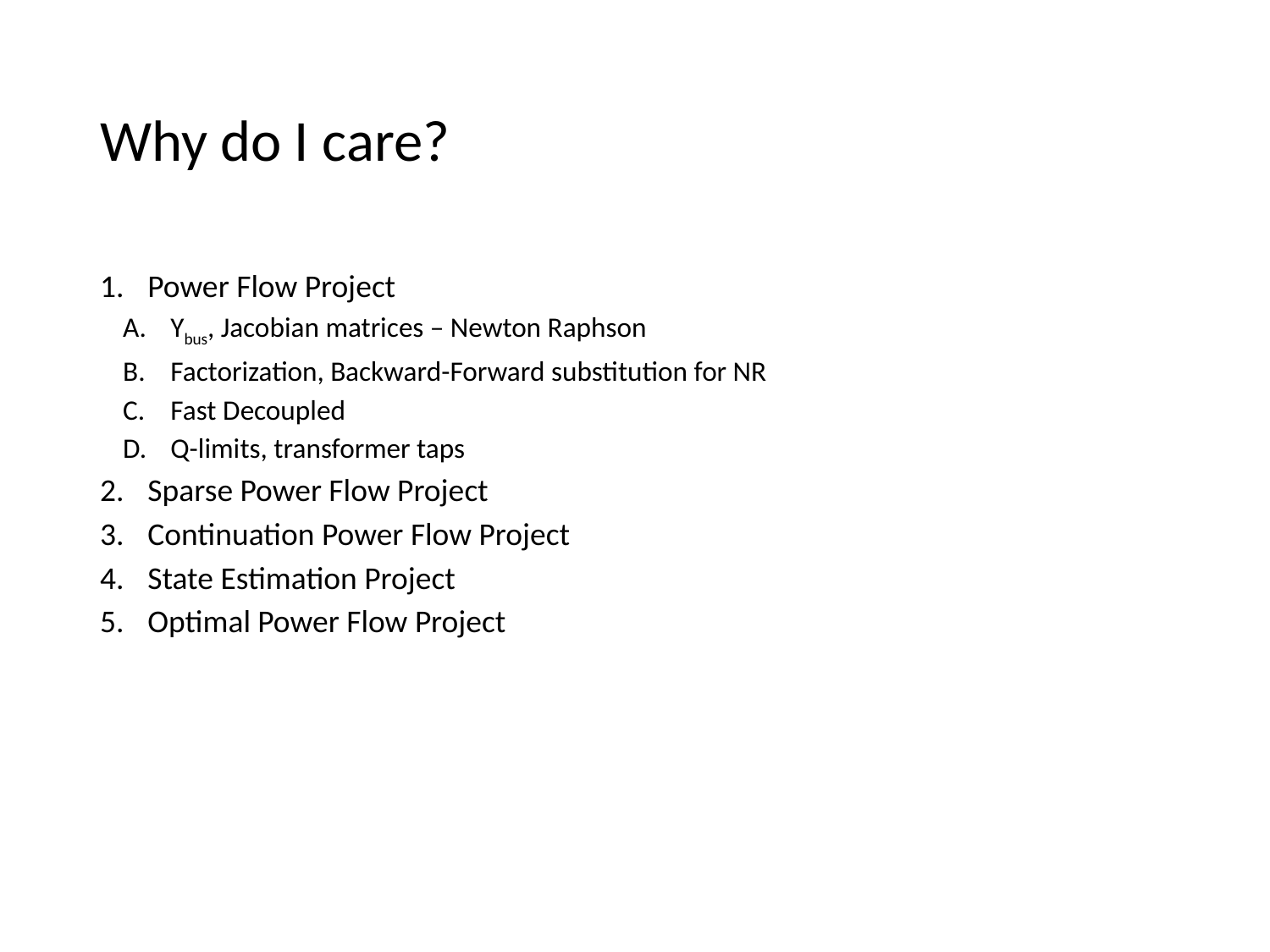

# Why do I care?
Power Flow Project
Ybus, Jacobian matrices – Newton Raphson
Factorization, Backward-Forward substitution for NR
Fast Decoupled
Q-limits, transformer taps
Sparse Power Flow Project
Continuation Power Flow Project
State Estimation Project
Optimal Power Flow Project